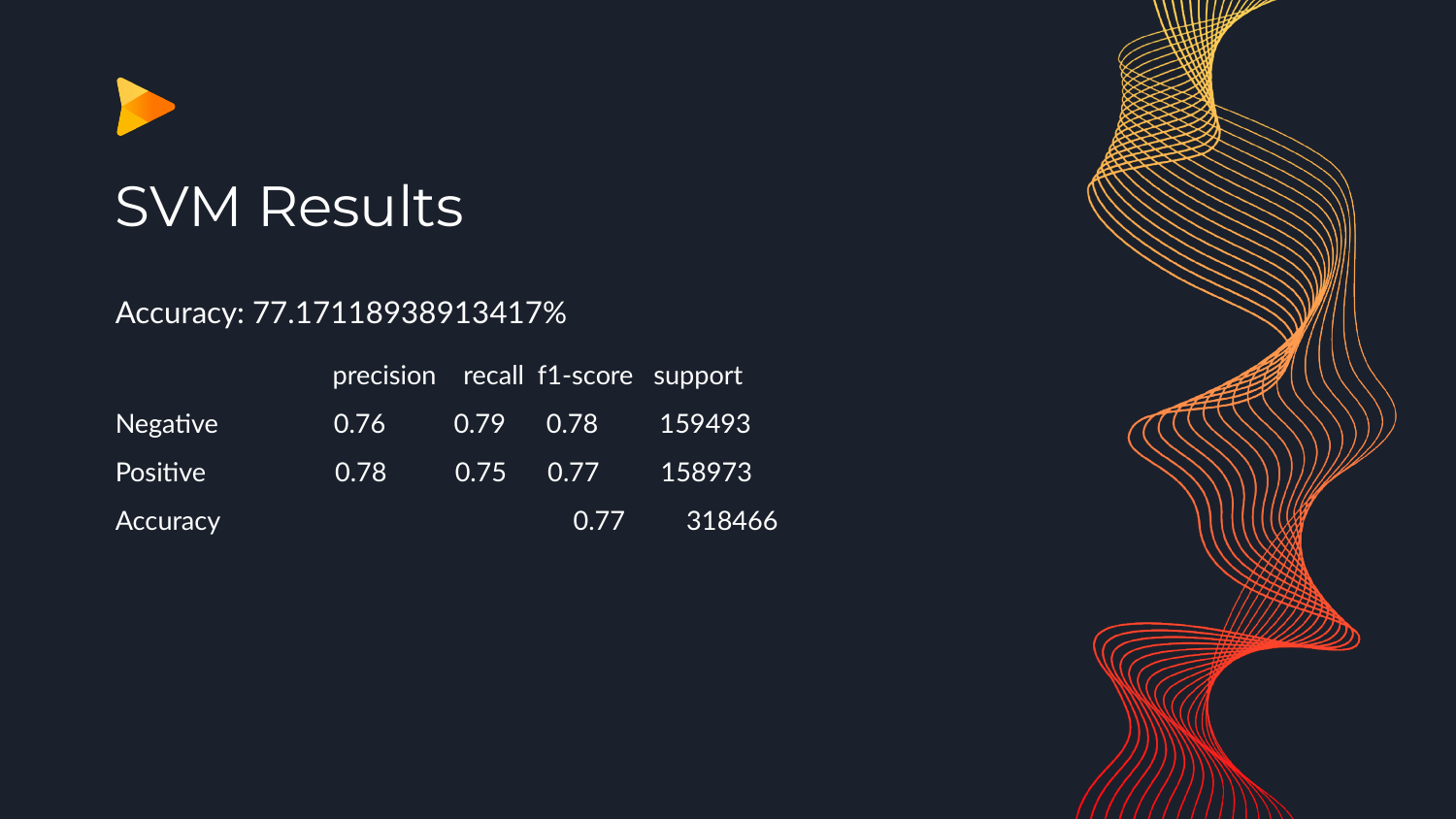

# SVM Results
Accuracy: 77.17118938913417%
                                precision    recall  f1-score   support
Negative                 0.76          0.79      0.78         159493
Positive                   0.78          0.75      0.77         158973
Accuracy                                                    0.77         318466